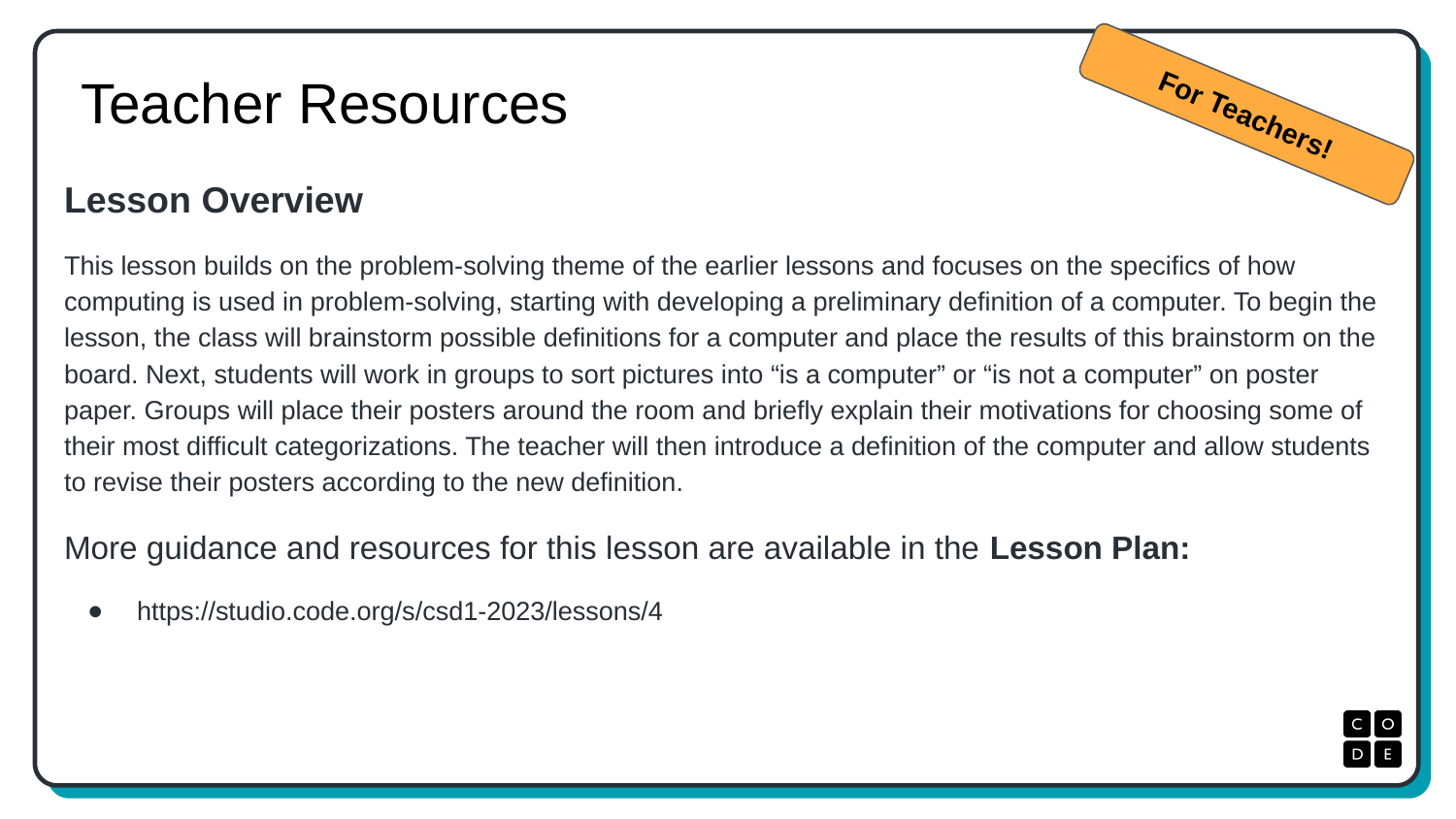

# Teacher Resources
For Teachers!
Lesson Overview
This lesson builds on the problem-solving theme of the earlier lessons and focuses on the specifics of how computing is used in problem-solving, starting with developing a preliminary definition of a computer. To begin the lesson, the class will brainstorm possible definitions for a computer and place the results of this brainstorm on the board. Next, students will work in groups to sort pictures into “is a computer” or “is not a computer” on poster paper. Groups will place their posters around the room and briefly explain their motivations for choosing some of their most difficult categorizations. The teacher will then introduce a definition of the computer and allow students to revise their posters according to the new definition.
More guidance and resources for this lesson are available in the Lesson Plan:
https://studio.code.org/s/csd1-2023/lessons/4